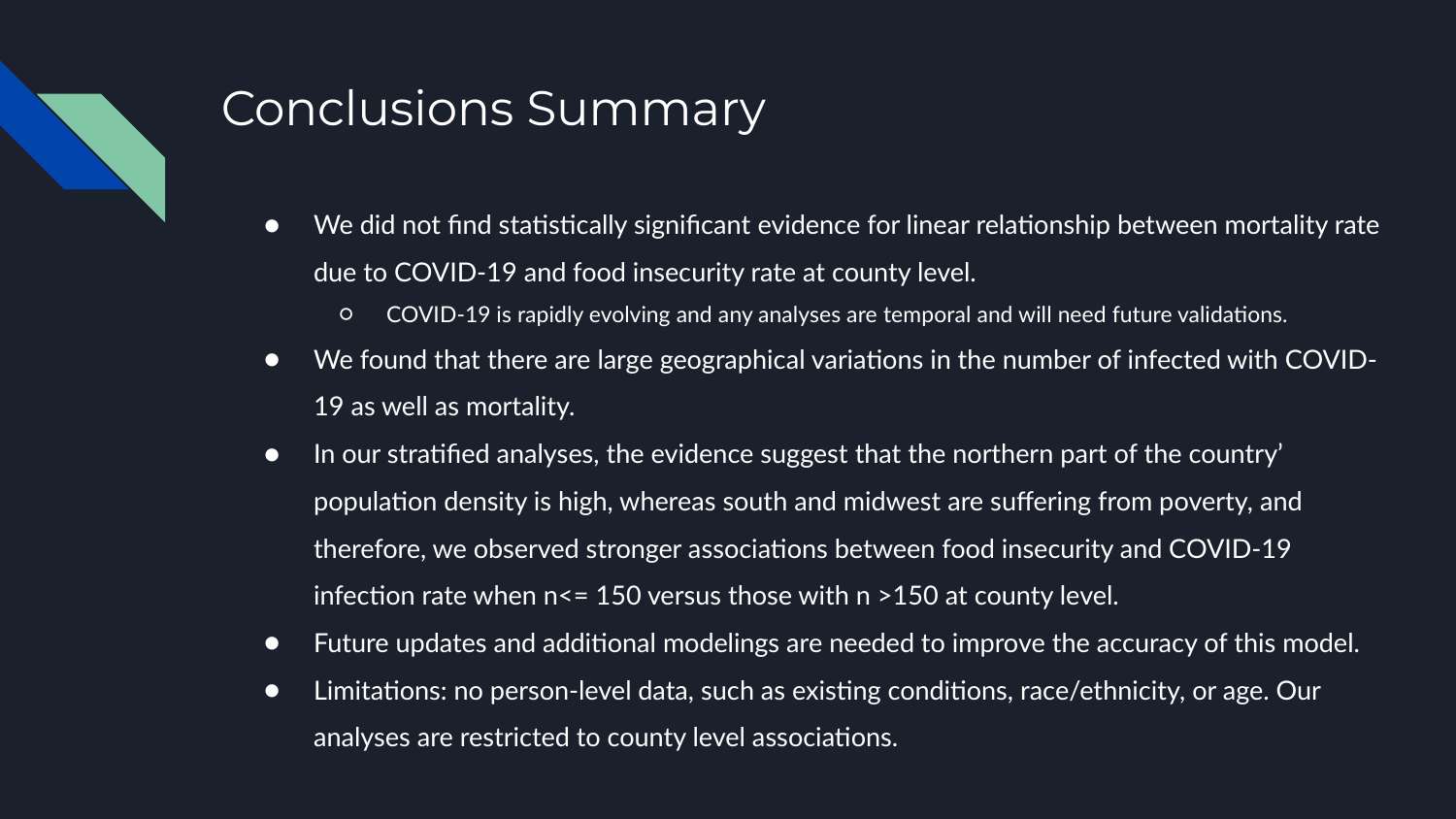

# Conclusions Summary
We did not find statistically significant evidence for linear relationship between mortality rate due to COVID-19 and food insecurity rate at county level.
COVID-19 is rapidly evolving and any analyses are temporal and will need future validations.
We found that there are large geographical variations in the number of infected with COVID-19 as well as mortality.
In our stratified analyses, the evidence suggest that the northern part of the country’ population density is high, whereas south and midwest are suffering from poverty, and therefore, we observed stronger associations between food insecurity and COVID-19 infection rate when n<= 150 versus those with n >150 at county level.
Future updates and additional modelings are needed to improve the accuracy of this model.
Limitations: no person-level data, such as existing conditions, race/ethnicity, or age. Our analyses are restricted to county level associations.